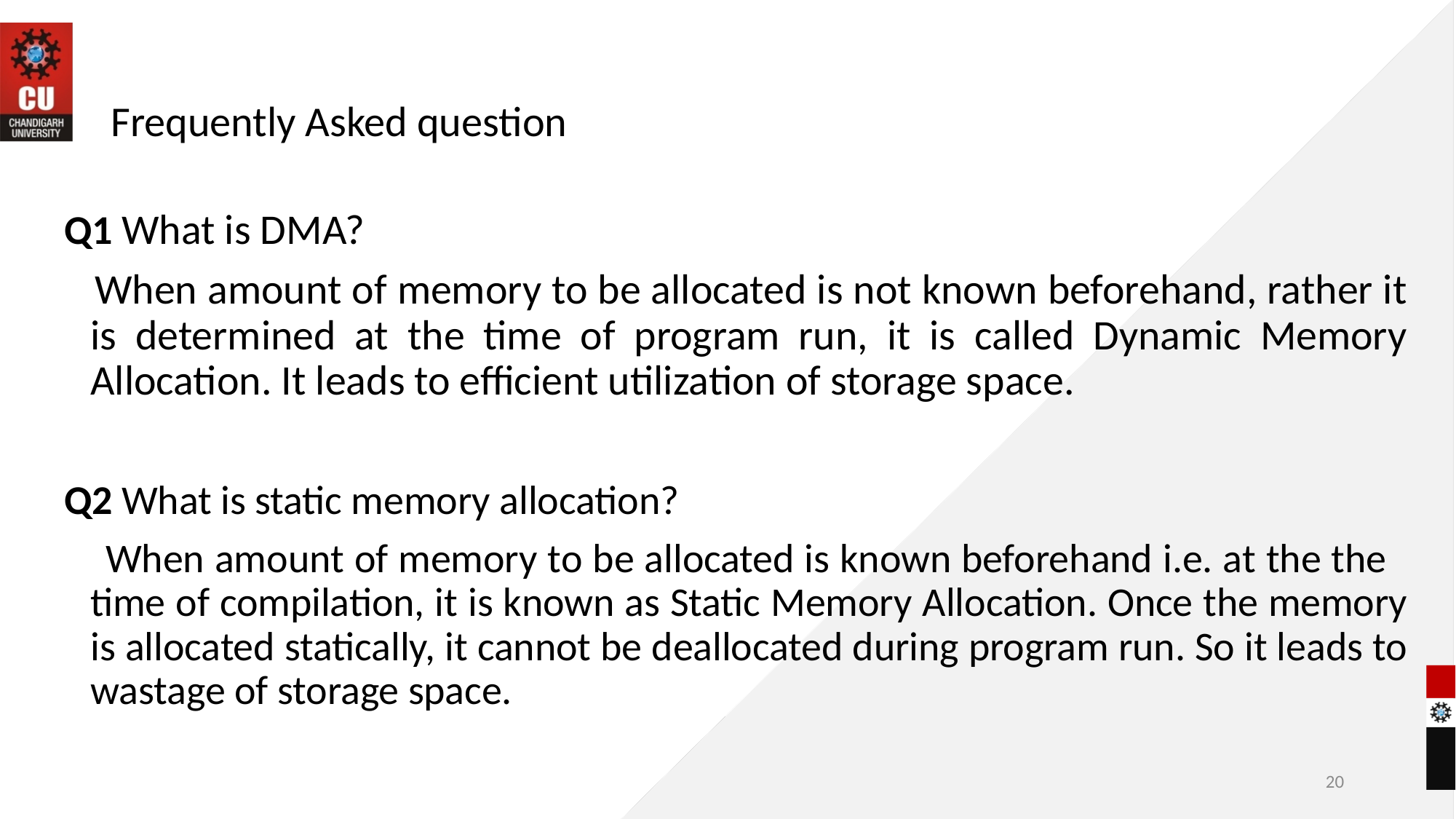

# Frequently Asked question
Q1 What is DMA?
   When amount of memory to be allocated is not known beforehand, rather it is determined at the time of program run, it is called Dynamic Memory Allocation. It leads to efficient utilization of storage space.

Q2 What is static memory allocation?
    When amount of memory to be allocated is known beforehand i.e. at the the   time of compilation, it is known as Static Memory Allocation. Once the memory is allocated statically, it cannot be deallocated during program run. So it leads to wastage of storage space.

20